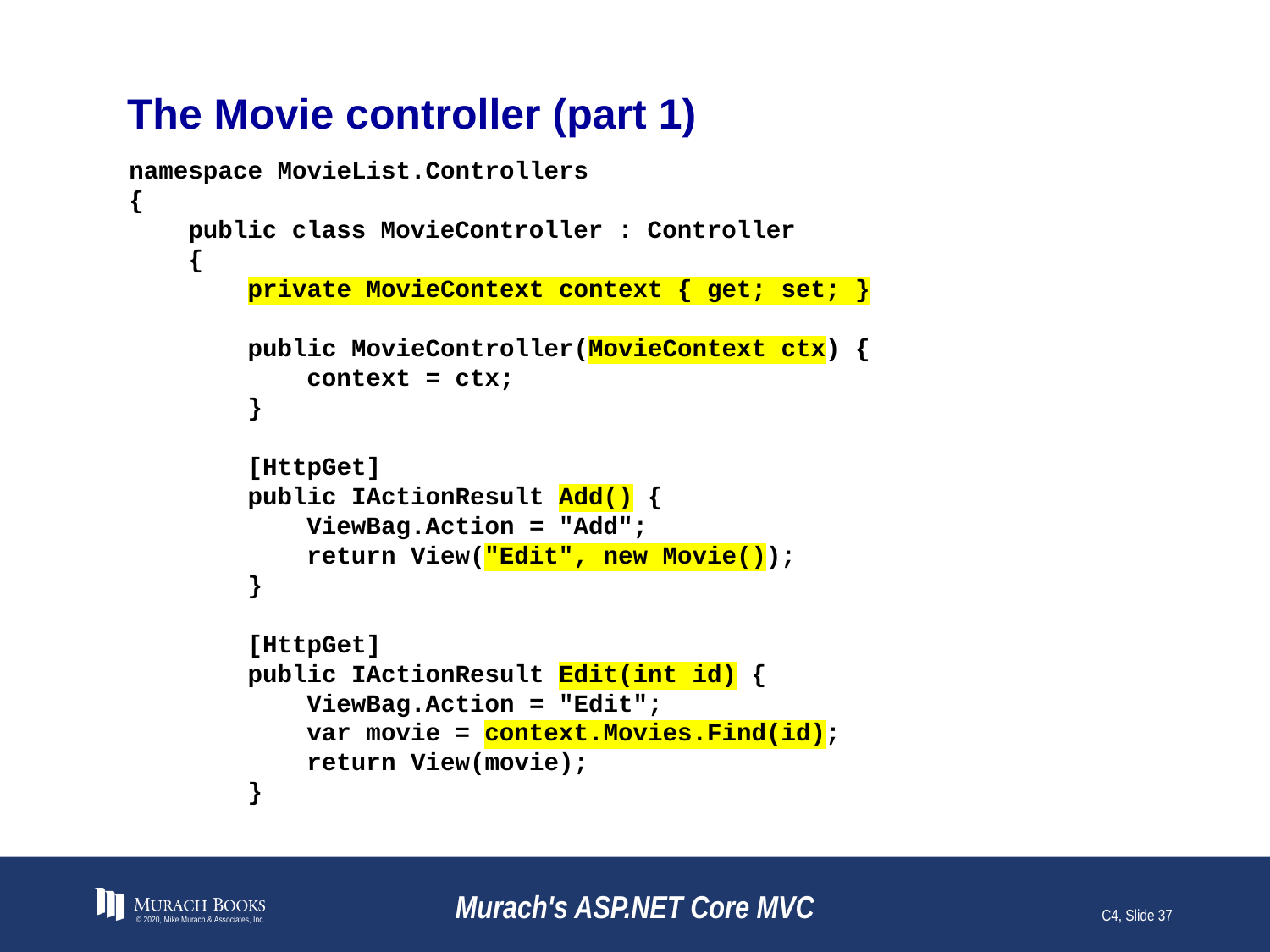

# The Movie controller (part 1)
namespace MovieList.Controllers
{
    public class MovieController : Controller
    {
        private MovieContext context { get; set; }

        public MovieController(MovieContext ctx) {
            context = ctx;
        }

        [HttpGet]
        public IActionResult Add() {
            ViewBag.Action = "Add";
            return View("Edit", new Movie());
        }

        [HttpGet]
        public IActionResult Edit(int id) {
            ViewBag.Action = "Edit";
            var movie = context.Movies.Find(id);
            return View(movie);
        }

© 2020, Mike Murach & Associates, Inc.
Murach's ASP.NET Core MVC

C4, Slide 37